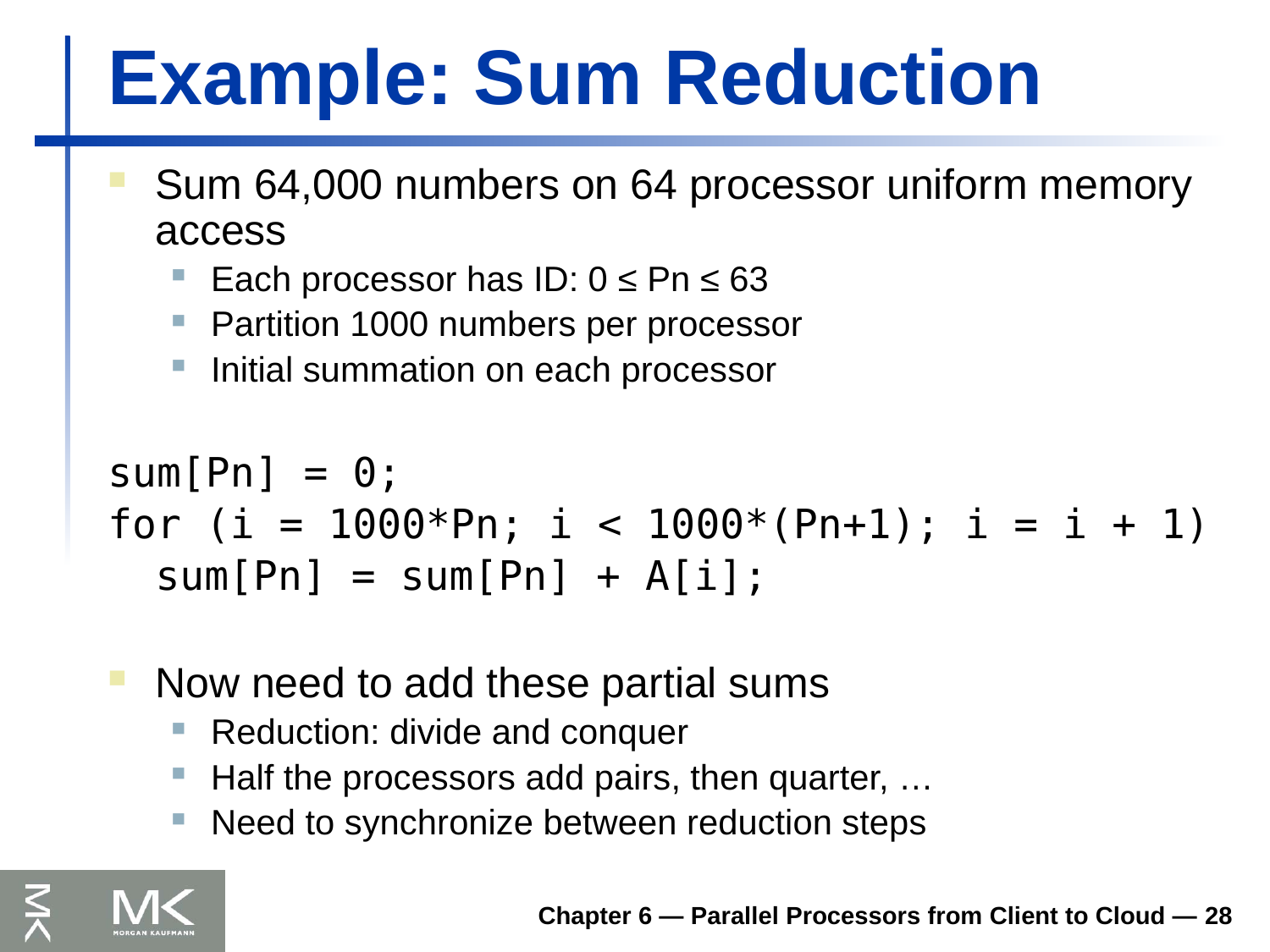

# Example: Sum Reduction
Sum 64,000 numbers on 64 processor uniform memory access
Each processor has ID: 0 ≤ Pn ≤ 63
Partition 1000 numbers per processor
Initial summation on each processor

sum[Pn] = 0;
for (i = 1000*Pn; i < 1000*(Pn+1); i = i + 1)
	sum[Pn] = sum[Pn] + A[i];

Now need to add these partial sums
Reduction: divide and conquer
Half the processors add pairs, then quarter, …
Need to synchronize between reduction steps
Chapter 6 — Parallel Processors from Client to Cloud — 28